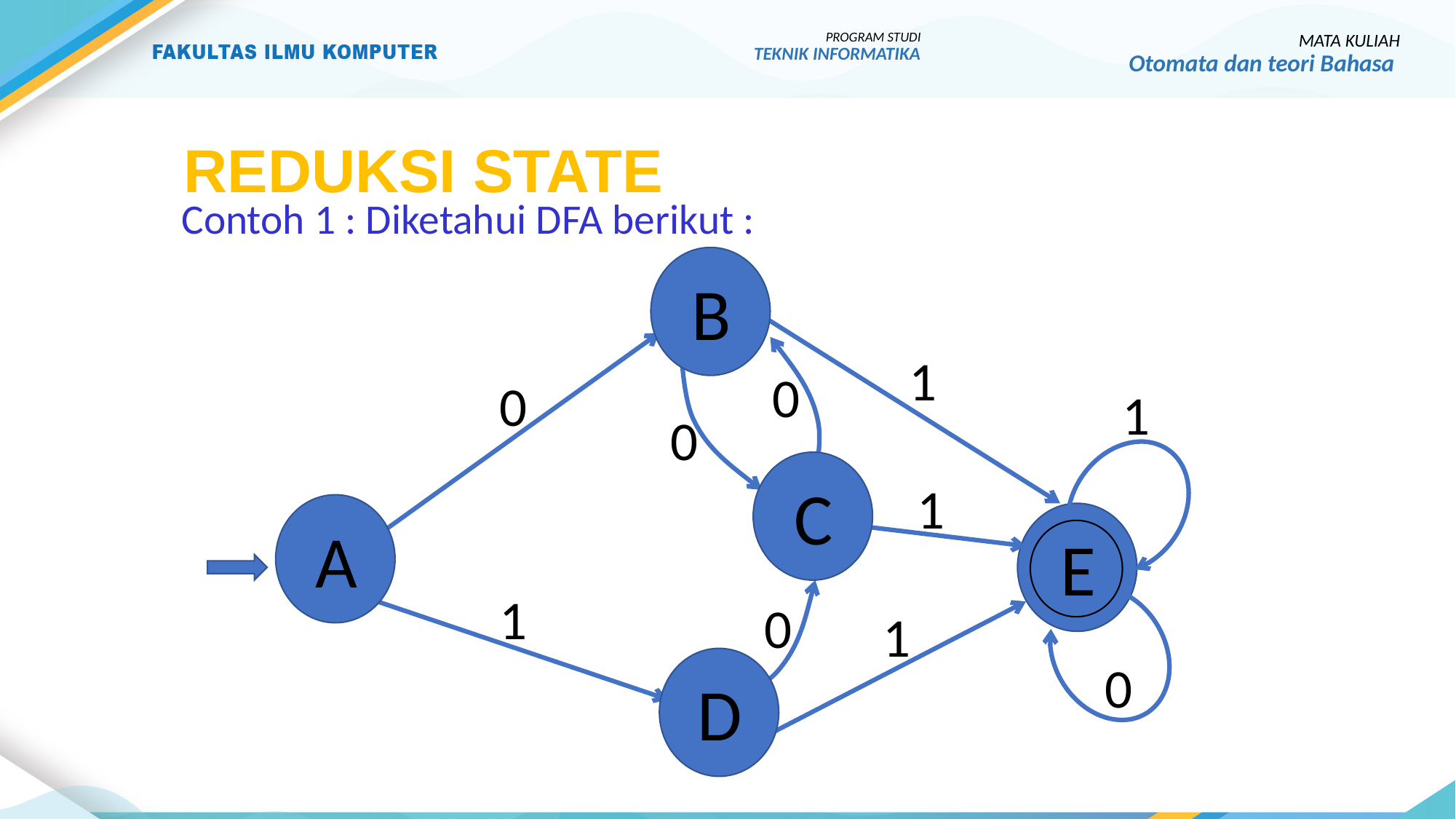

PROGRAM STUDI
TEKNIK INFORMATIKA
MATA KULIAH
Otomata dan teori Bahasa
# REDUKSI STATE
Contoh 1 : Diketahui DFA berikut :

B
1
0
0
1

0

C
1

A

E

1
0
1

0

D